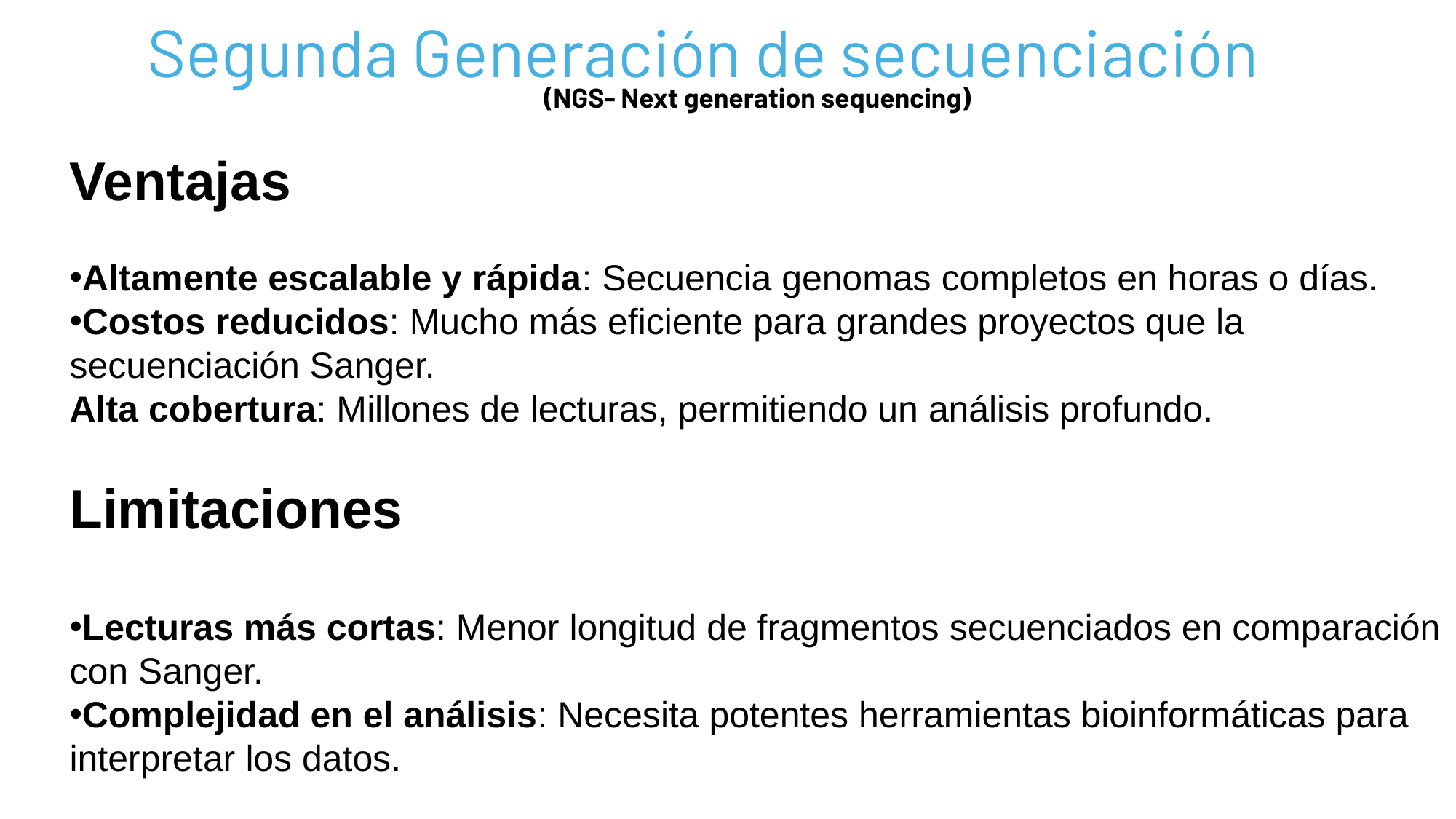

Segunda Generación de secuenciación
(NGS- Next generation sequencing)
Ventajas

Altamente escalable y rápida: Secuencia genomas completos en horas o días.
Costos reducidos: Mucho más eficiente para grandes proyectos que la secuenciación Sanger.
Alta cobertura: Millones de lecturas, permitiendo un análisis profundo.

Limitaciones

Lecturas más cortas: Menor longitud de fragmentos secuenciados en comparación con Sanger.
Complejidad en el análisis: Necesita potentes herramientas bioinformáticas para interpretar los datos.